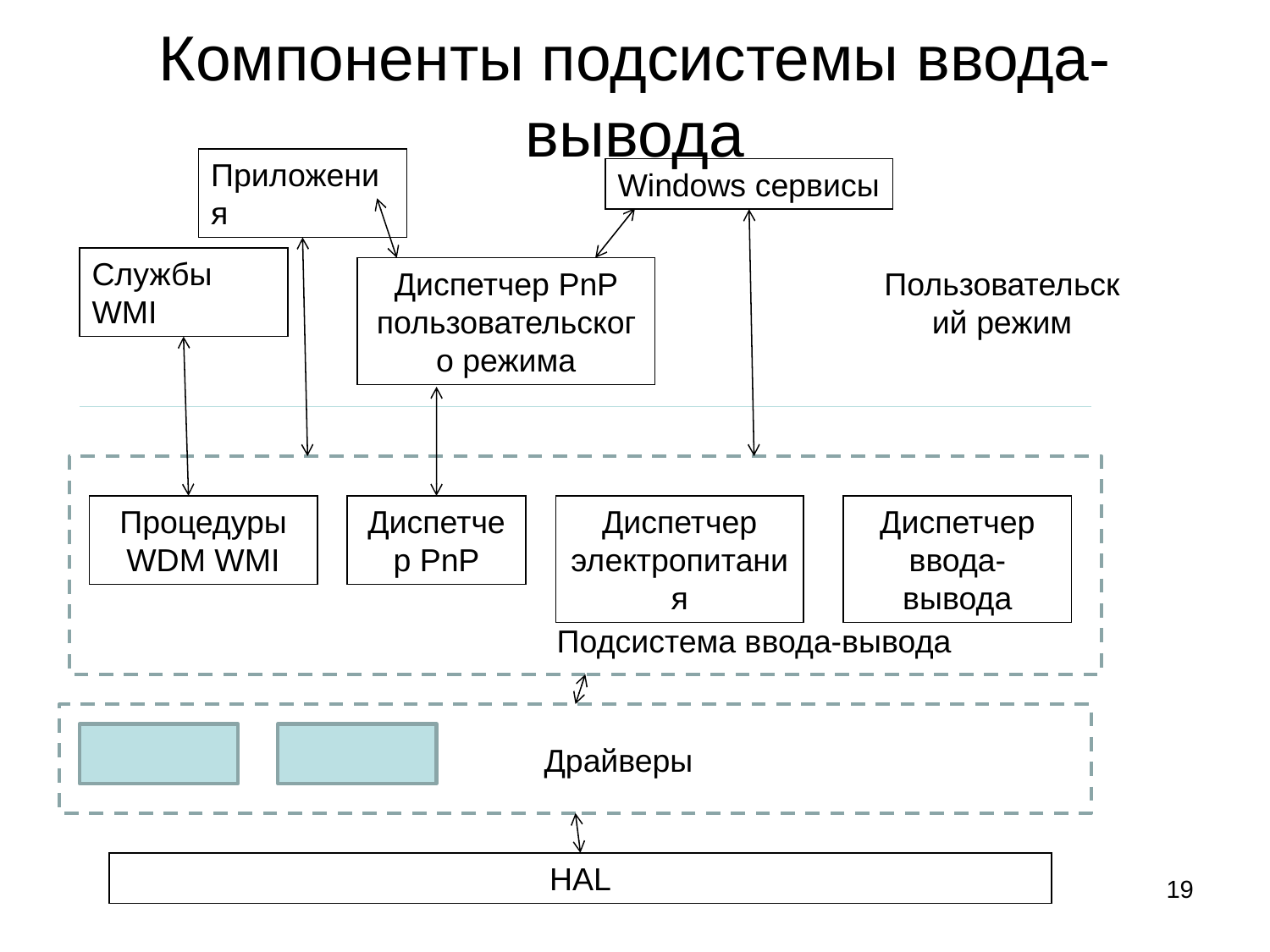

# Компоненты подсистемы ввода-вывода
Приложения
Windows сервисы
Службы WMI
Диспетчер PnP пользовательского режима
Пользовательский режим

Процедуры WDM WMI
Диспетчер PnP
Диспетчер электропитания
Диспетчер ввода-вывода
Подсистема ввода-вывода

Драйверы
HAL
19